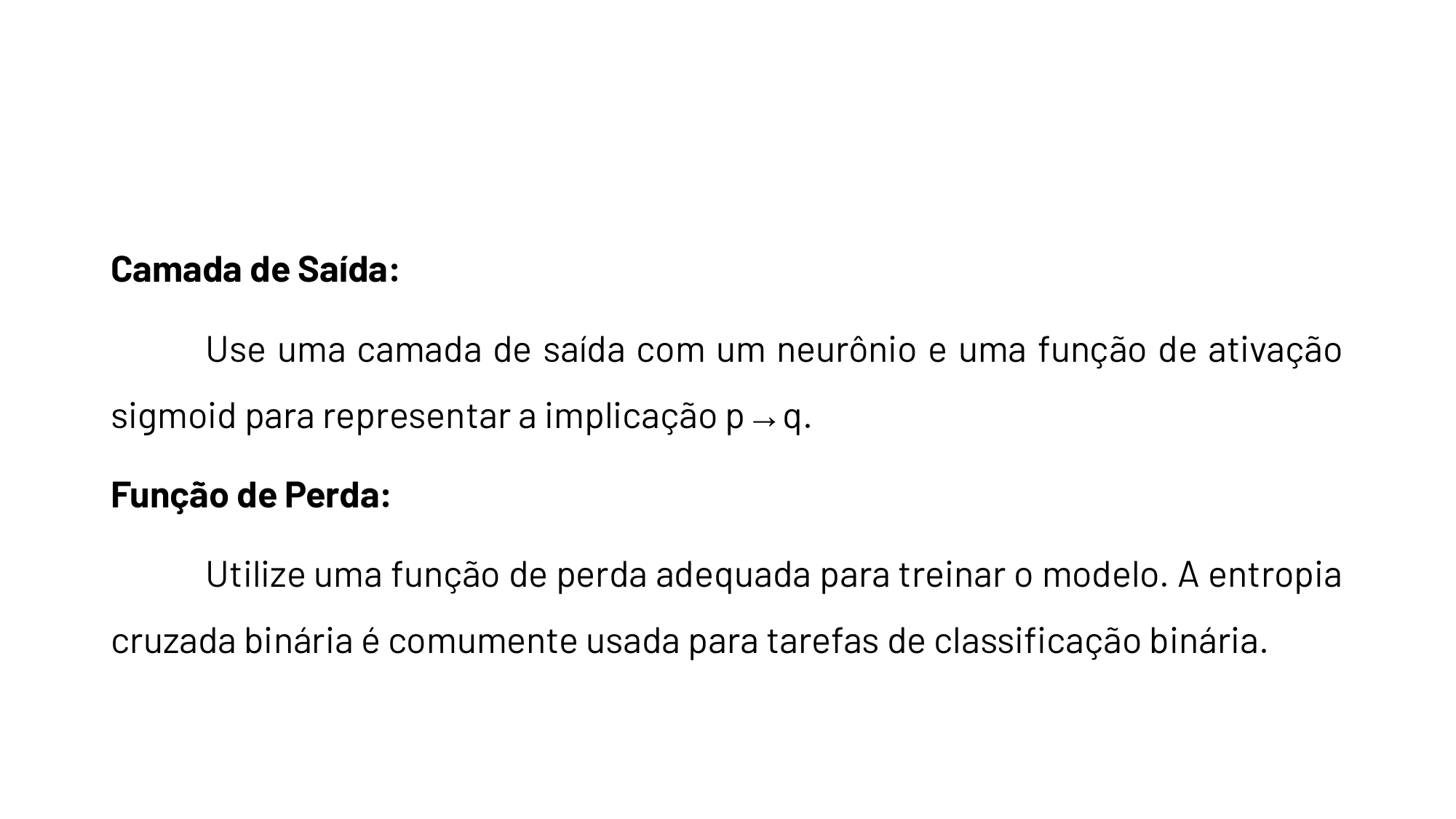

#
Camada de Saída:
	Use uma camada de saída com um neurônio e uma função de ativação sigmoid para representar a implicação p→q.
Função de Perda:
	Utilize uma função de perda adequada para treinar o modelo. A entropia cruzada binária é comumente usada para tarefas de classificação binária.